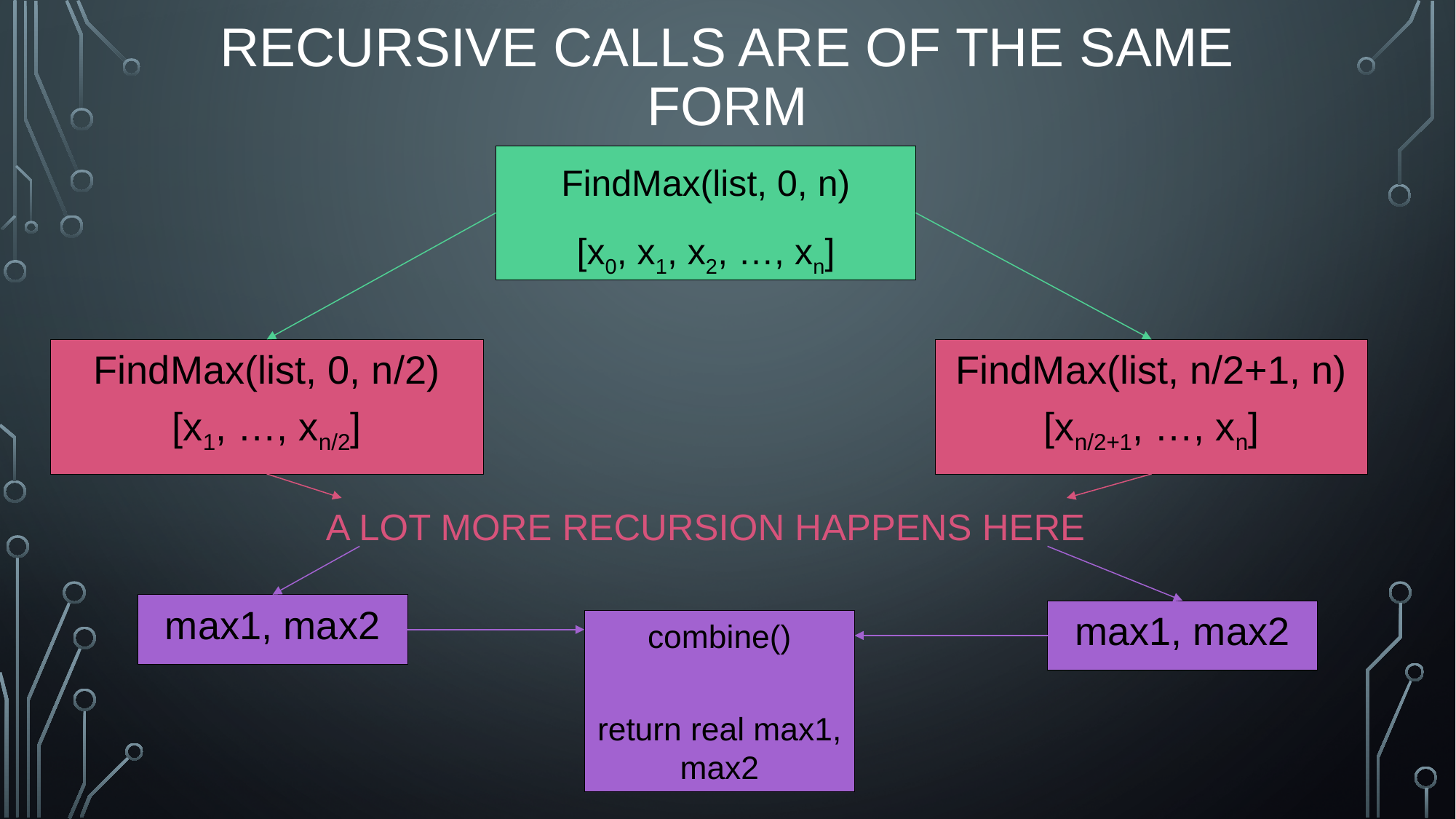

# Recursive calls are OF THE SAME FORM
FindMax(list, 0, n)
[x0, x1, x2, …, xn]

FindMax(list, n/2+1, n)
[xn/2+1, …, xn]

FindMax(list, 0, n/2)
[x1, …, xn/2]

A LOT MORE RECURSION HAPPENS HERE
max1, max2

max1, max2

combine()

return real max1, max2